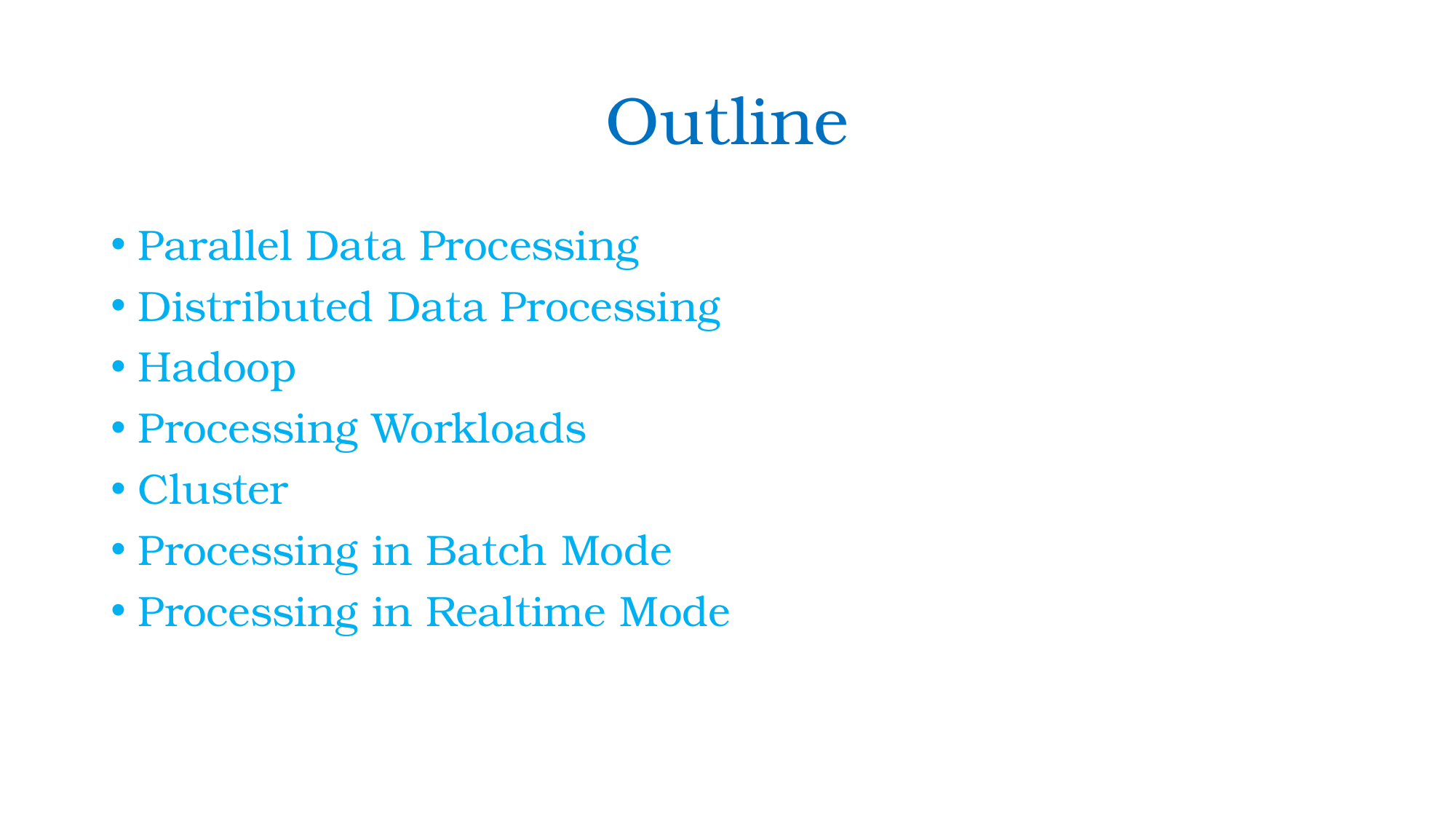

# Outline
Parallel Data Processing
Distributed Data Processing
Hadoop
Processing Workloads
Cluster
Processing in Batch Mode
Processing in Realtime Mode